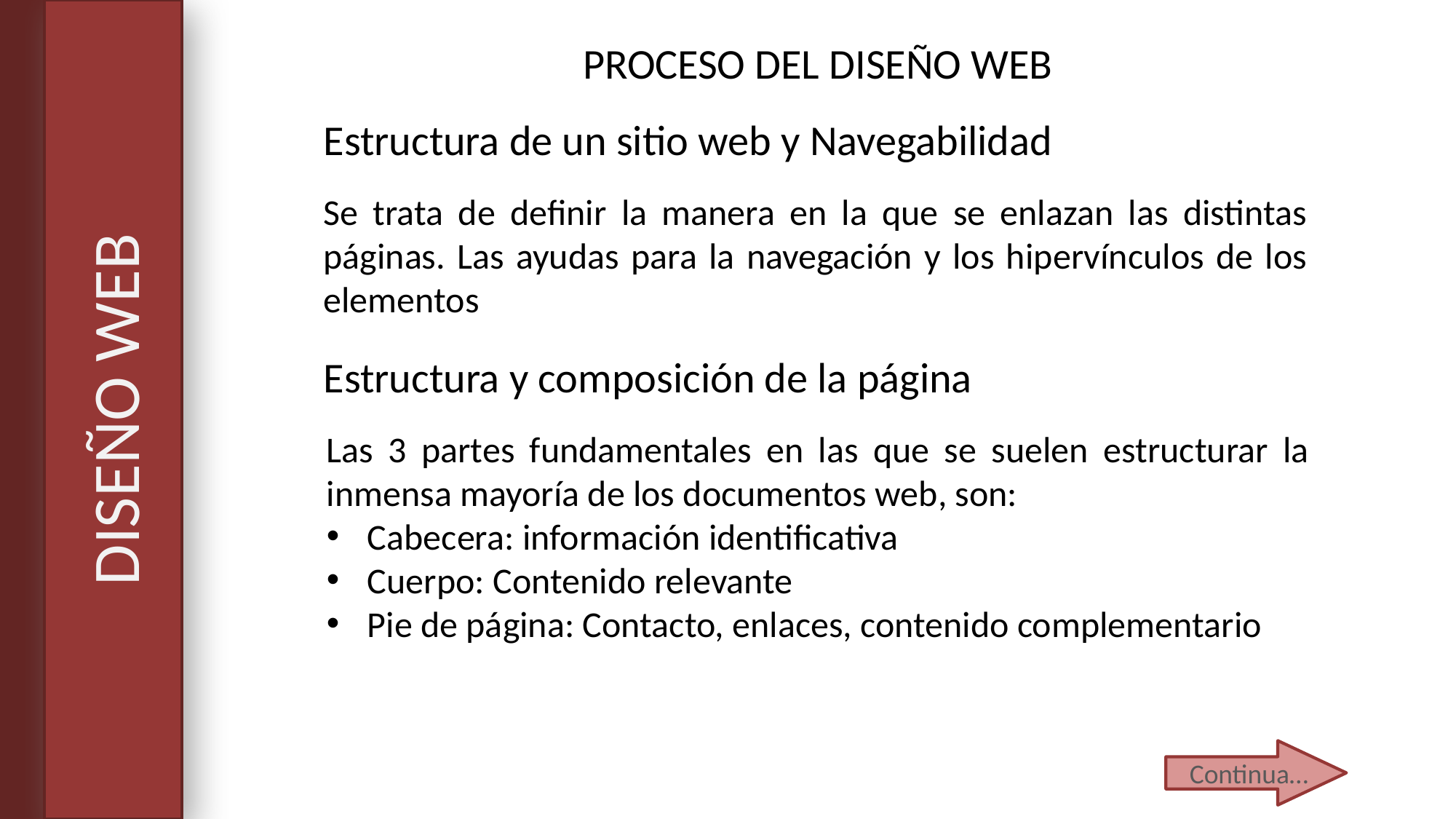

PROCESO DEL DISEÑO WEB
Estructura de un sitio web y Navegabilidad
Se trata de definir la manera en la que se enlazan las distintas páginas. Las ayudas para la navegación y los hipervínculos de los elementos
# DISEÑO WEB
Estructura y composición de la página
Las 3 partes fundamentales en las que se suelen estructurar la inmensa mayoría de los documentos web, son:
Cabecera: información identificativa
Cuerpo: Contenido relevante
Pie de página: Contacto, enlaces, contenido complementario

Continua…